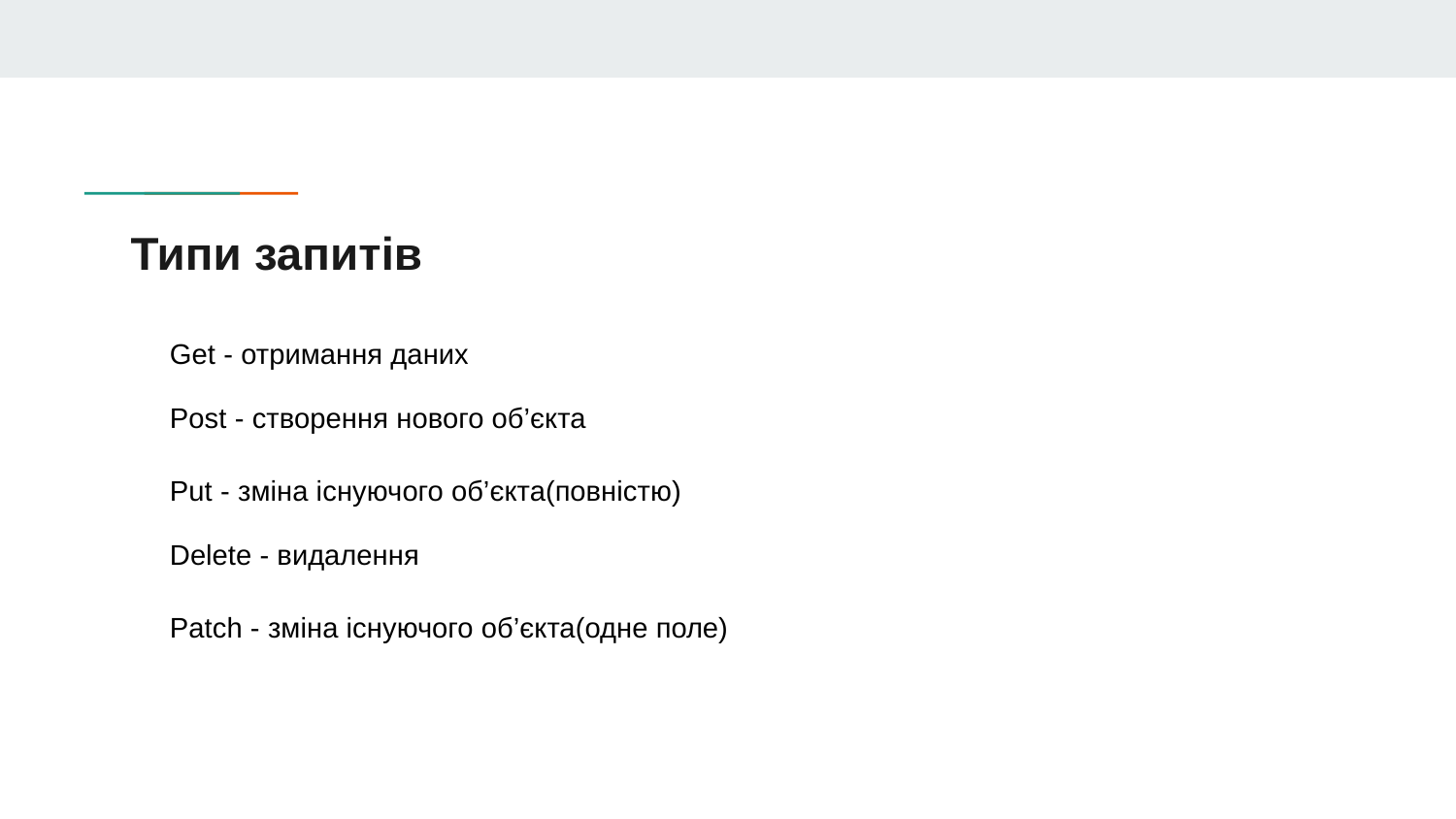

# Типи запитів
Get - отримання даних
Post - створення нового об’єкта
Put - зміна існуючого об’єкта(повністю)
Delete - видалення
Patch - зміна існуючого об’єкта(одне поле)